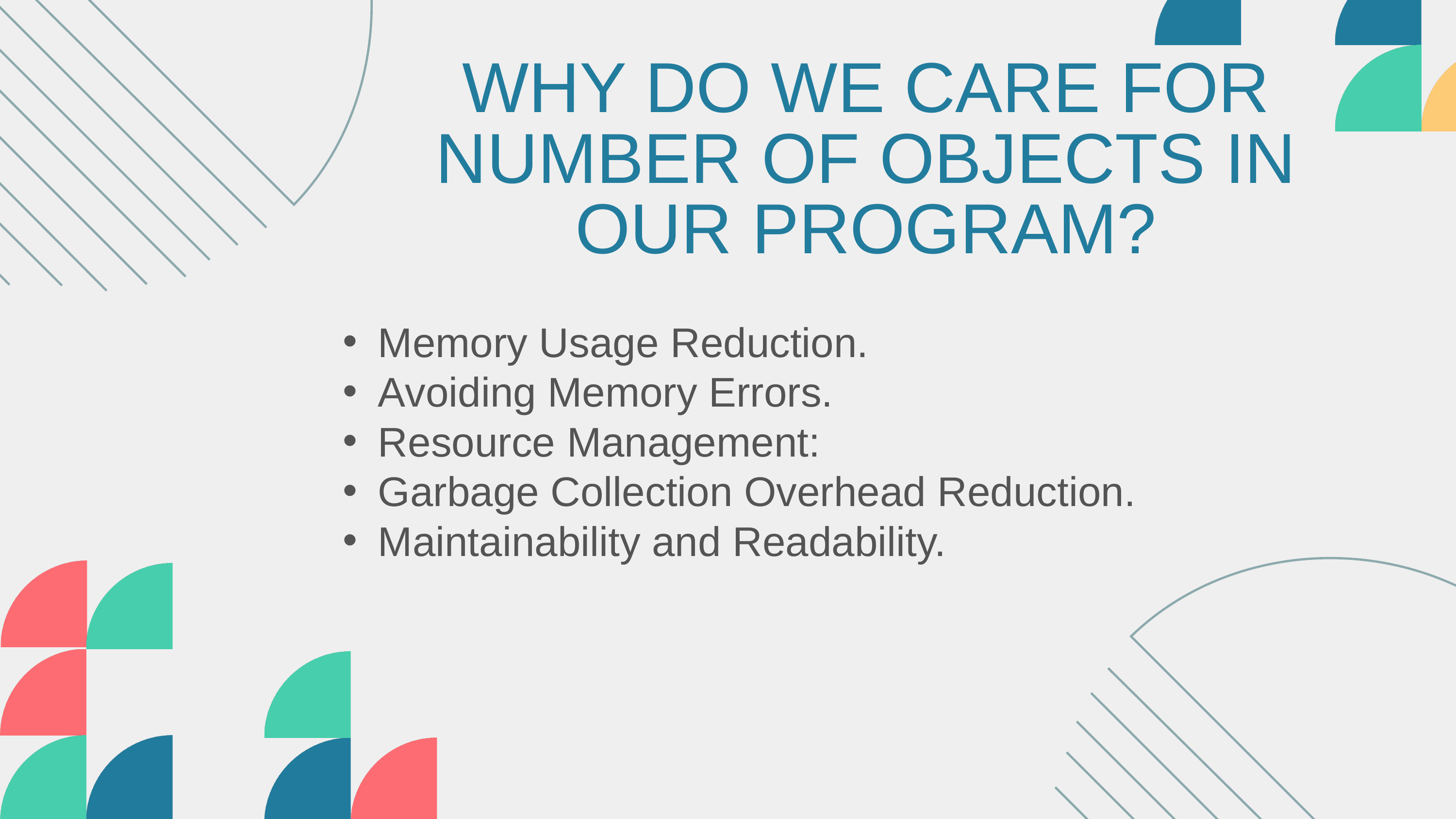

WHY DO WE CARE FOR NUMBER OF OBJECTS IN OUR PROGRAM?

Memory Usage Reduction.
Avoiding Memory Errors.
Resource Management:
Garbage Collection Overhead Reduction.
Maintainability and Readability.